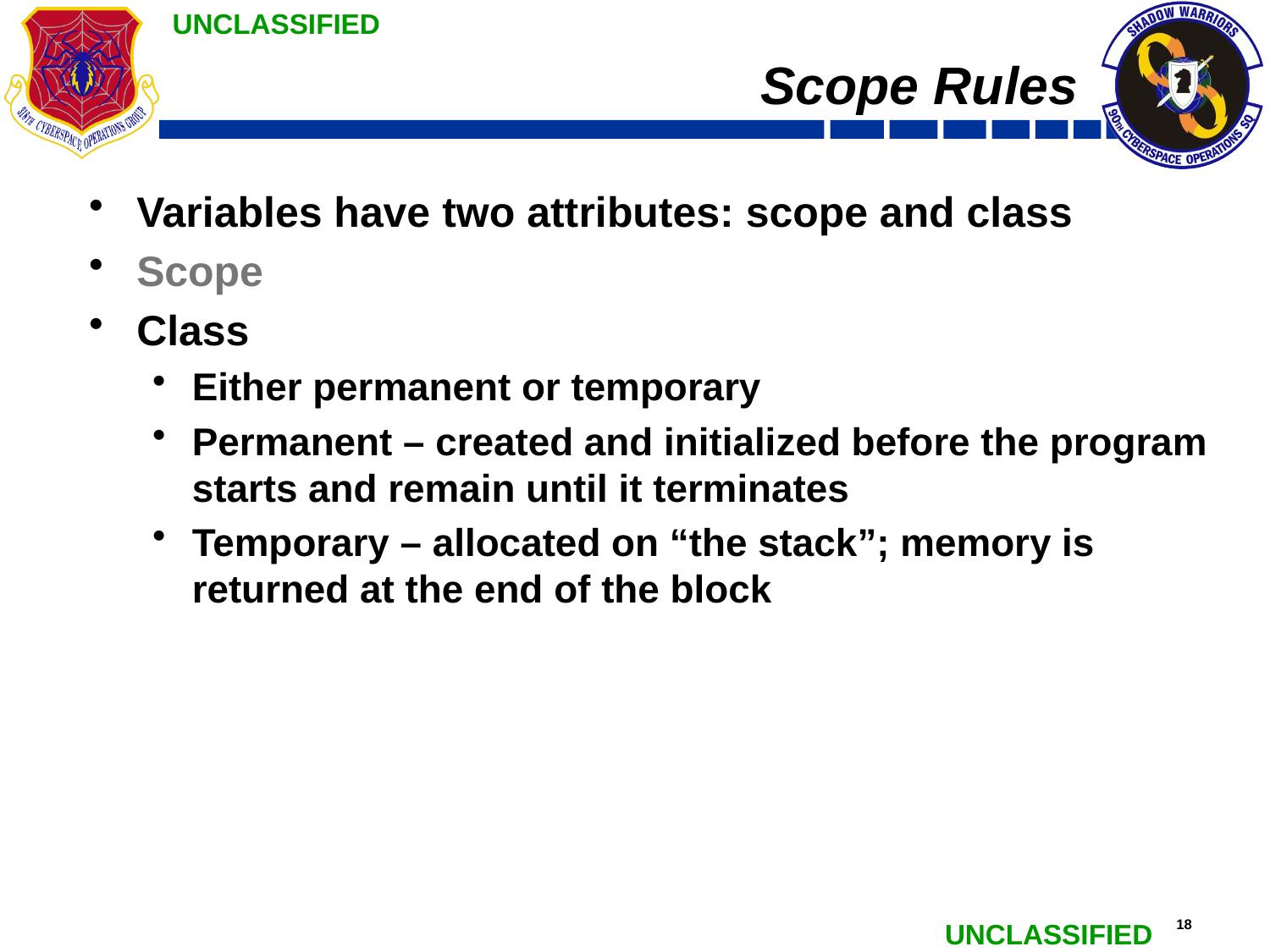

# Scope Rules
Variables have two attributes: scope and class
Scope
Class
Either permanent or temporary
Permanent – created and initialized before the program starts and remain until it terminates
Temporary – allocated on “the stack”; memory is returned at the end of the block